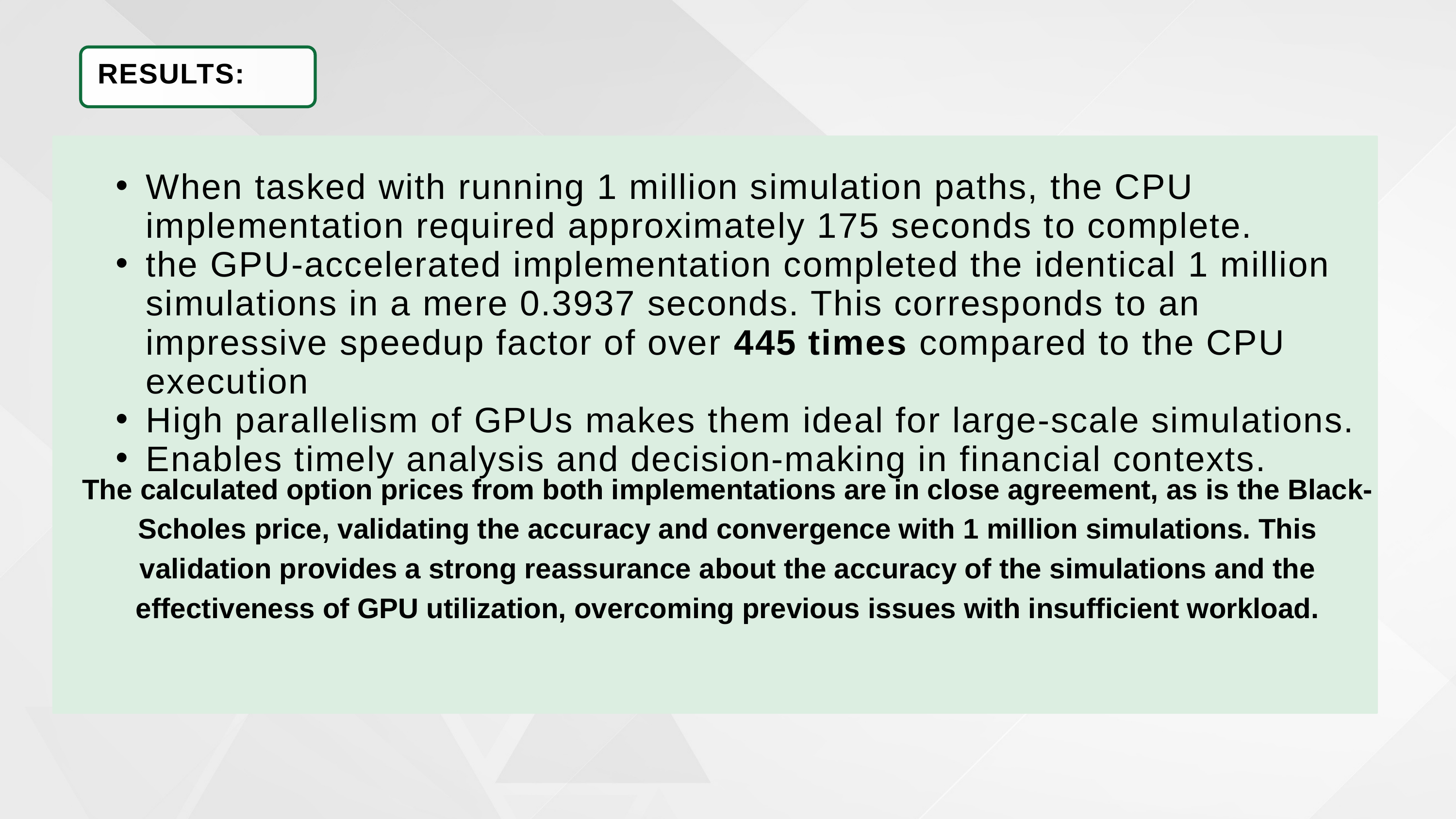

RESULTS:

When tasked with running 1 million simulation paths, the CPU implementation required approximately 175 seconds to complete.
the GPU-accelerated implementation completed the identical 1 million simulations in a mere 0.3937 seconds. This corresponds to an impressive speedup factor of over 445 times compared to the CPU execution
High parallelism of GPUs makes them ideal for large-scale simulations.
Enables timely analysis and decision-making in financial contexts.

The calculated option prices from both implementations are in close agreement, as is the Black-Scholes price, validating the accuracy and convergence with 1 million simulations. This validation provides a strong reassurance about the accuracy of the simulations and the effectiveness of GPU utilization, overcoming previous issues with insufficient workload.